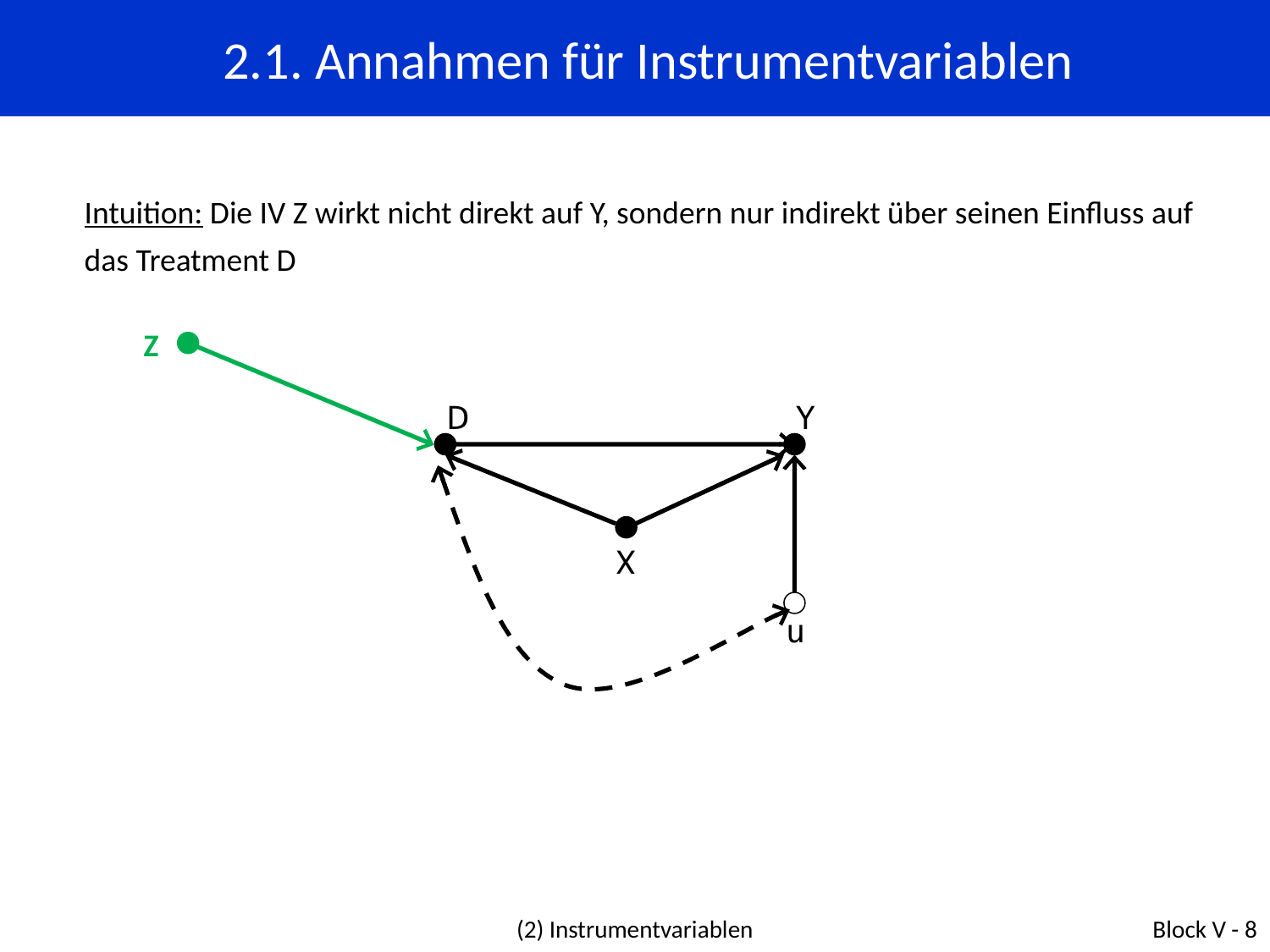

2.1. Annahmen für Instrumentvariablen
Intuition: Die IV Z wirkt nicht direkt auf Y, sondern nur indirekt über seinen Einfluss auf das Treatment D
Z

D
Y

X

u
(2) Instrumentvariablen
Block V - 8